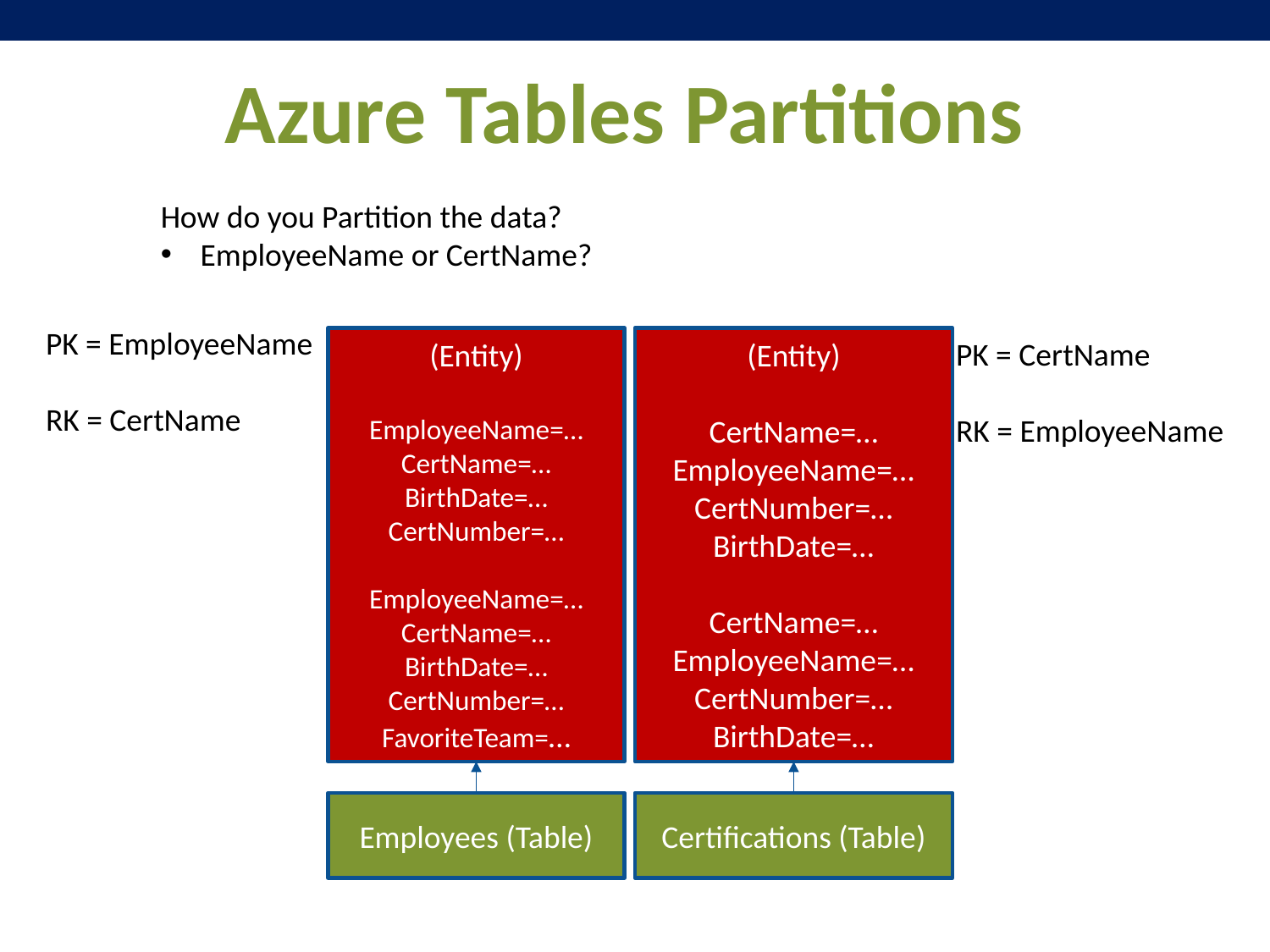

# Azure Tables Partitions
How do you Partition the data?
EmployeeName or CertName?
PK = EmployeeName

RK = CertName
(Entity)

EmployeeName=…
CertName=…
BirthDate=…
CertNumber=…

EmployeeName=…
CertName=…
BirthDate=…
CertNumber=…
FavoriteTeam=…
(Entity)

CertName=…
EmployeeName=…
CertNumber=…
BirthDate=…

CertName=…
EmployeeName=…
CertNumber=…
BirthDate=…
PK = CertName

RK = EmployeeName
Employees (Table)
Certifications (Table)